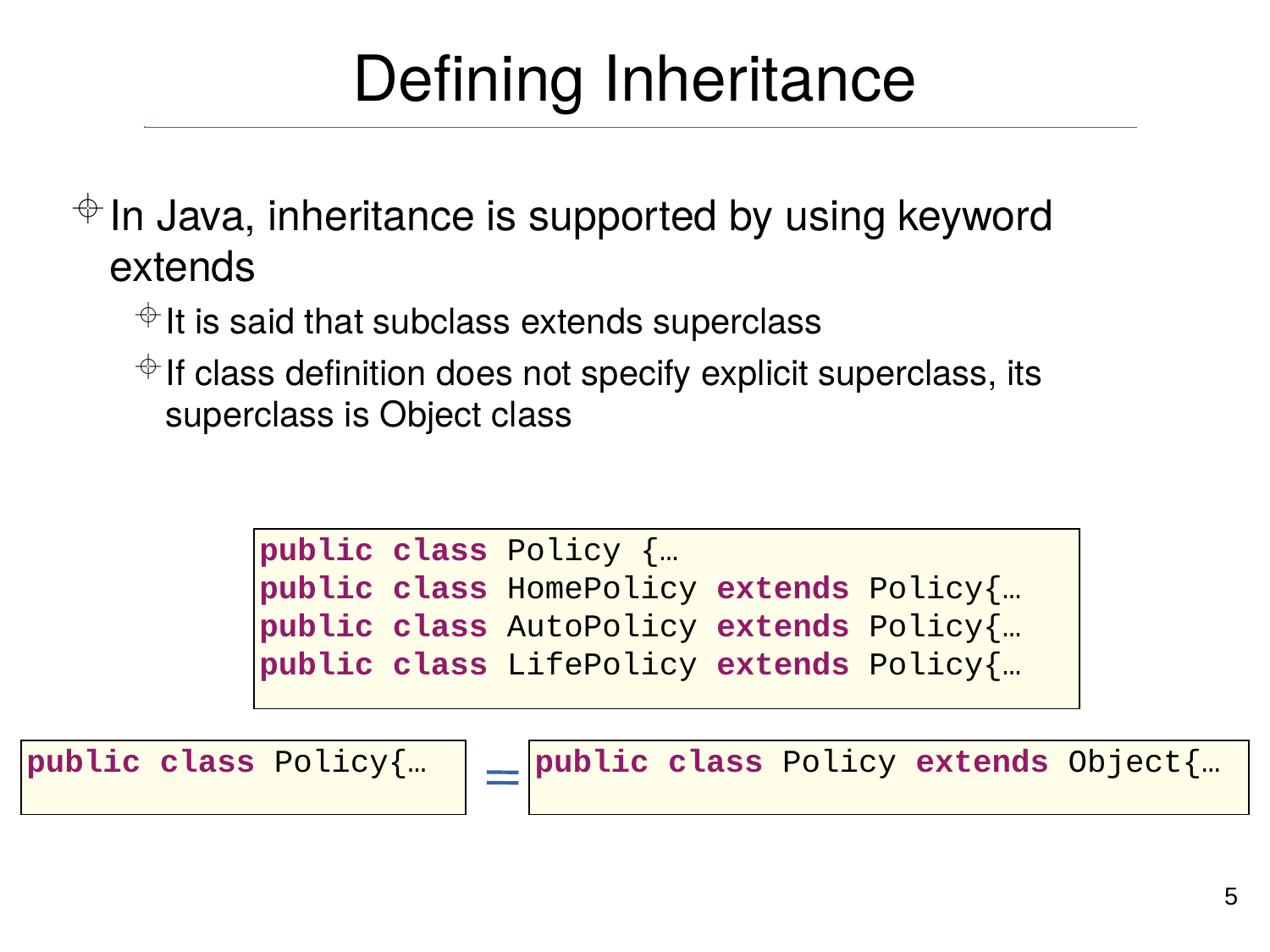

# Defining Inheritance

In Java, inheritance is supported by using keyword extends
It is said that subclass extends superclass
If class definition does not specify explicit superclass, its superclass is Object class

public class Policy {…
public class HomePolicy extends Policy{…
public class AutoPolicy extends Policy{…
public class LifePolicy extends Policy{…

public class Policy{…

public class Policy extends Object{…

5